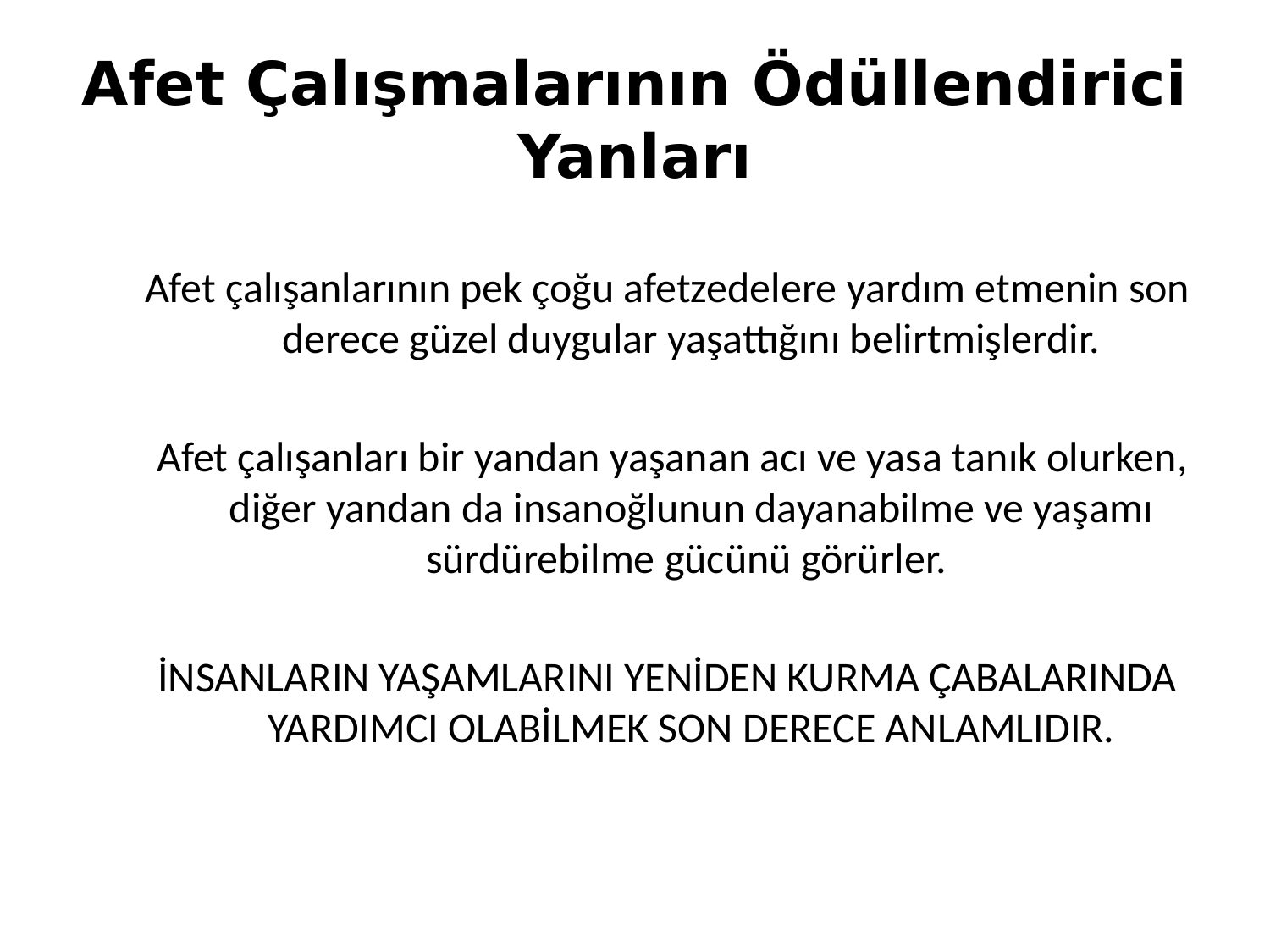

# Afet Çalışmalarının Ödüllendirici Yanları
Afet çalışanlarının pek çoğu afetzedelere yardım etmenin son derece güzel duygular yaşattığını belirtmişlerdir.

 Afet çalışanları bir yandan yaşanan acı ve yasa tanık olurken, diğer yandan da insanoğlunun dayanabilme ve yaşamı sürdürebilme gücünü görürler.

İNSANLARIN YAŞAMLARINI YENİDEN KURMA ÇABALARINDA YARDIMCI OLABİLMEK SON DERECE ANLAMLIDIR.